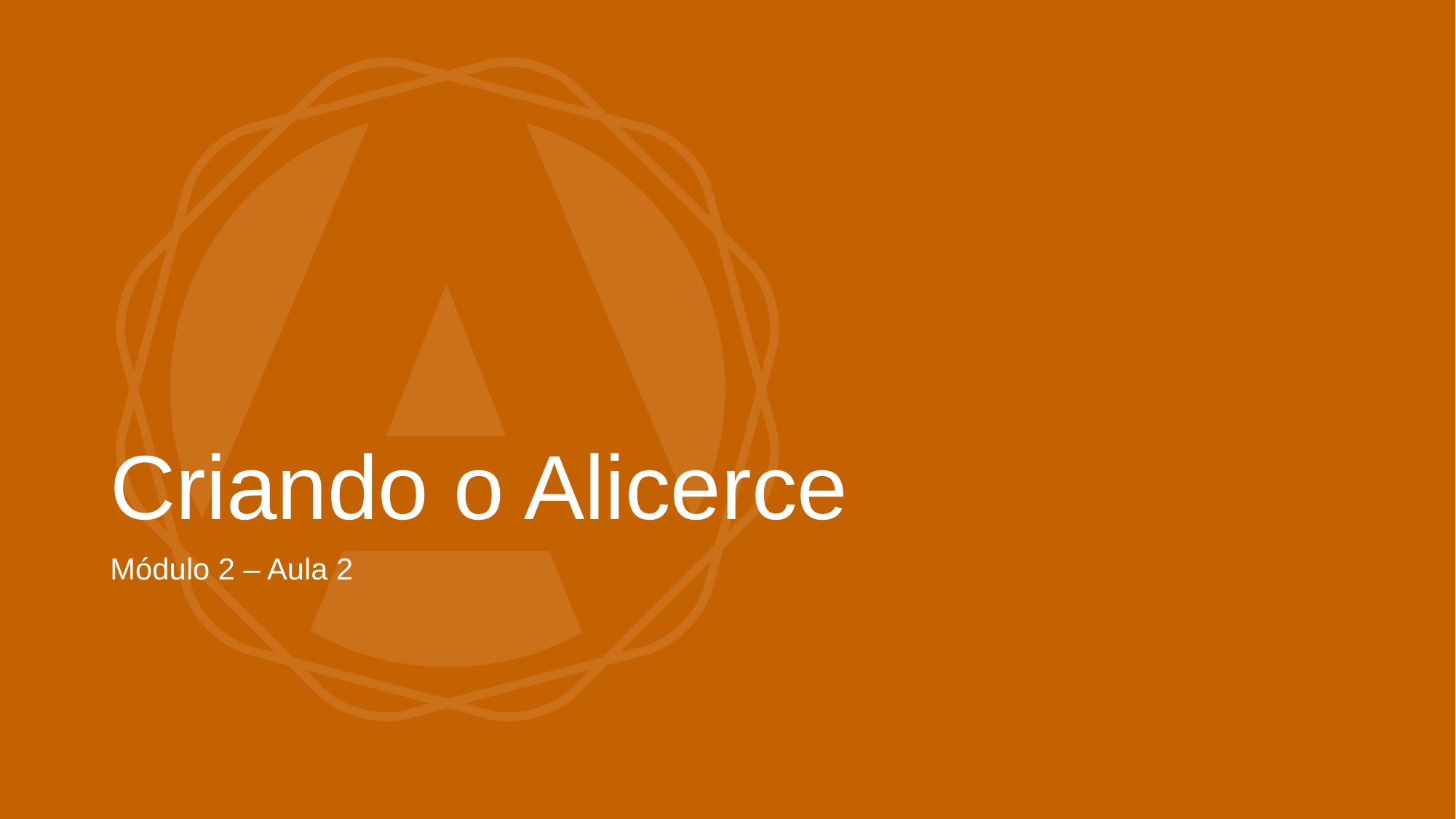

# Criando o Alicerce
Módulo 2 – Aula 2